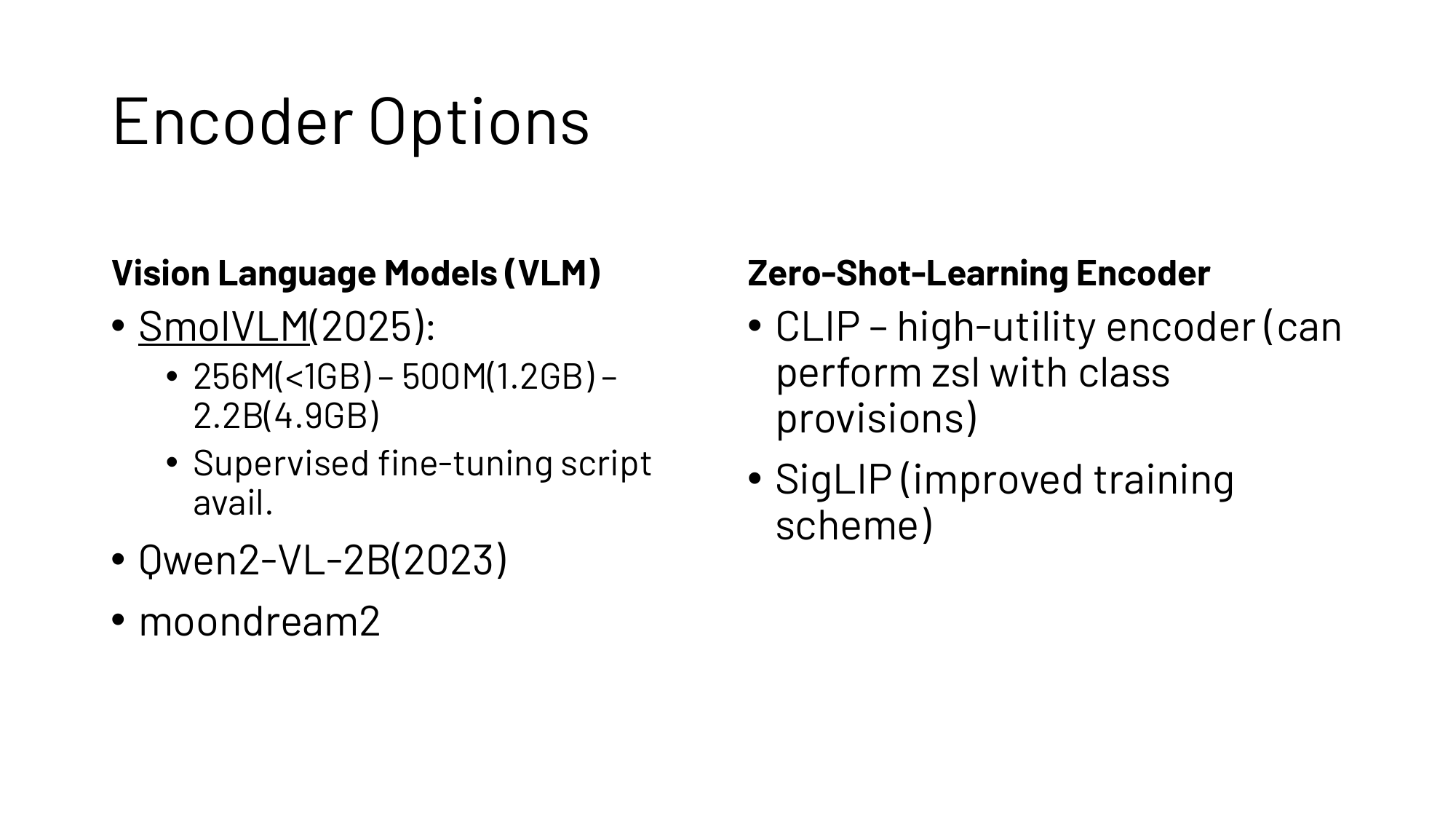

# Encoder Options
Vision Language Models (VLM)
Zero-Shot-Learning Encoder
SmolVLM(2025):
256M(<1GB) – 500M(1.2GB) – 2.2B(4.9GB)
Supervised fine-tuning script avail.
Qwen2-VL-2B(2023)
moondream2
CLIP – high-utility encoder (can perform zsl with class provisions)
SigLIP (improved training scheme)